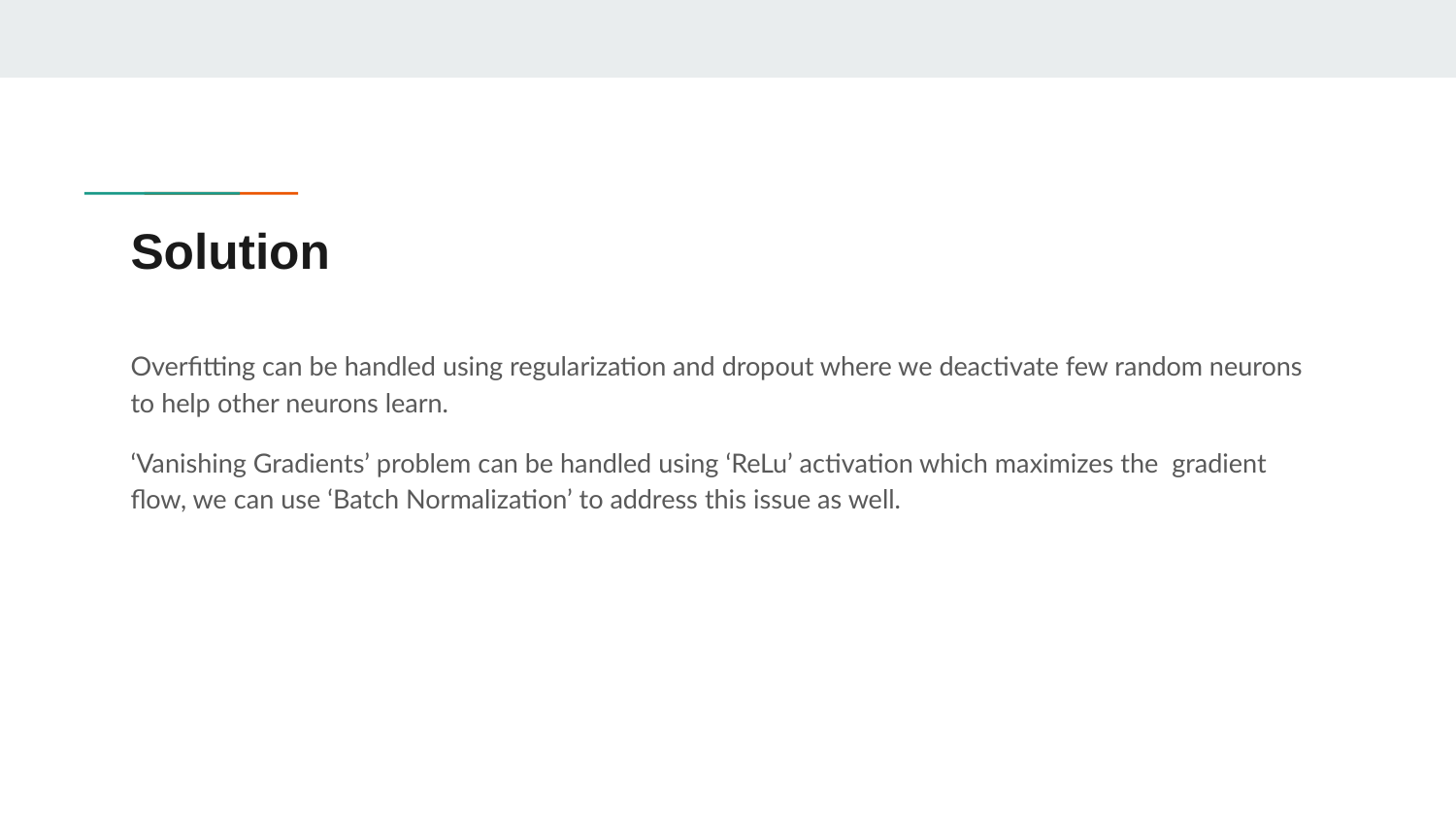

# Solution
Overfitting can be handled using regularization and dropout where we deactivate few random neurons to help other neurons learn.
‘Vanishing Gradients’ problem can be handled using ‘ReLu’ activation which maximizes the  gradient flow, we can use ‘Batch Normalization’ to address this issue as well.